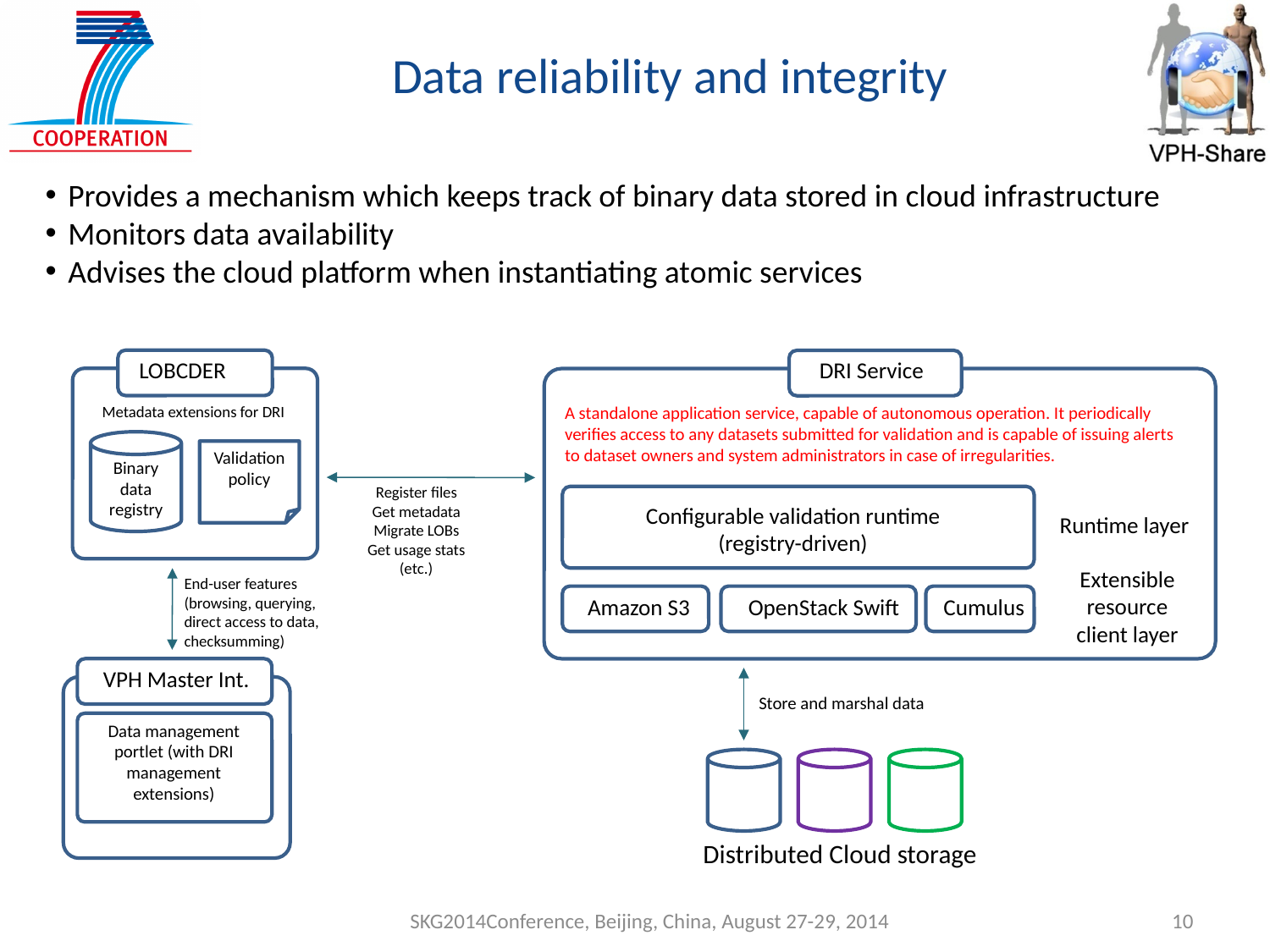

Data reliability and integrity
Provides a mechanism which keeps track of binary data stored in cloud infrastructure
Monitors data availability
Advises the cloud platform when instantiating atomic services

LOBCDER
DRI Service

Metadata extensions for DRI
A standalone application service, capable of autonomous operation. It periodically verifies access to any datasets submitted for validation and is capable of issuing alerts to dataset owners and system administrators in case of irregularities.

Binary
data
registry
Validation policy

Register files
Get metadata
Migrate LOBs
Get usage stats
(etc.)

Configurable validation runtime
(registry-driven)
Runtime layer
Extensible
resource
client layer
End-user features
(browsing, querying,
direct access to data,
checksumming)

Amazon S3

OpenStack Swift

Cumulus

VPH Master Int.

Data management portlet (with DRI management extensions)

Store and marshal data

Distributed Cloud storage